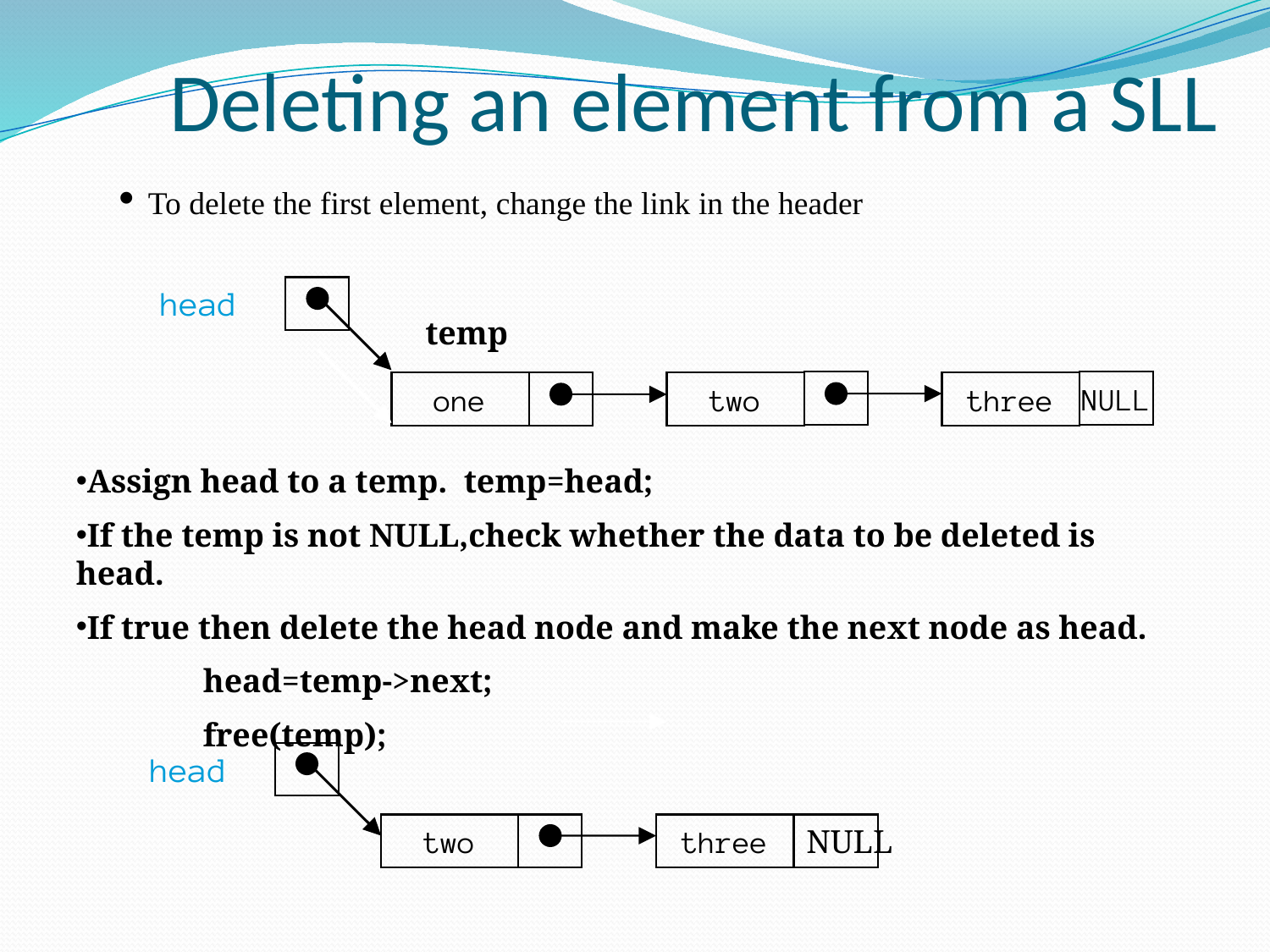

# Deleting an element from a SLL
• To delete the first element, change the link in the header
head

NULL
two
three

one

temp

Assign head to a temp.  temp=head;
If the temp is not NULL,check whether the data to be deleted is head.
If true then delete the head node and make the next node as head.
	head=temp->next;
	free(temp);

head

two

three
NULL